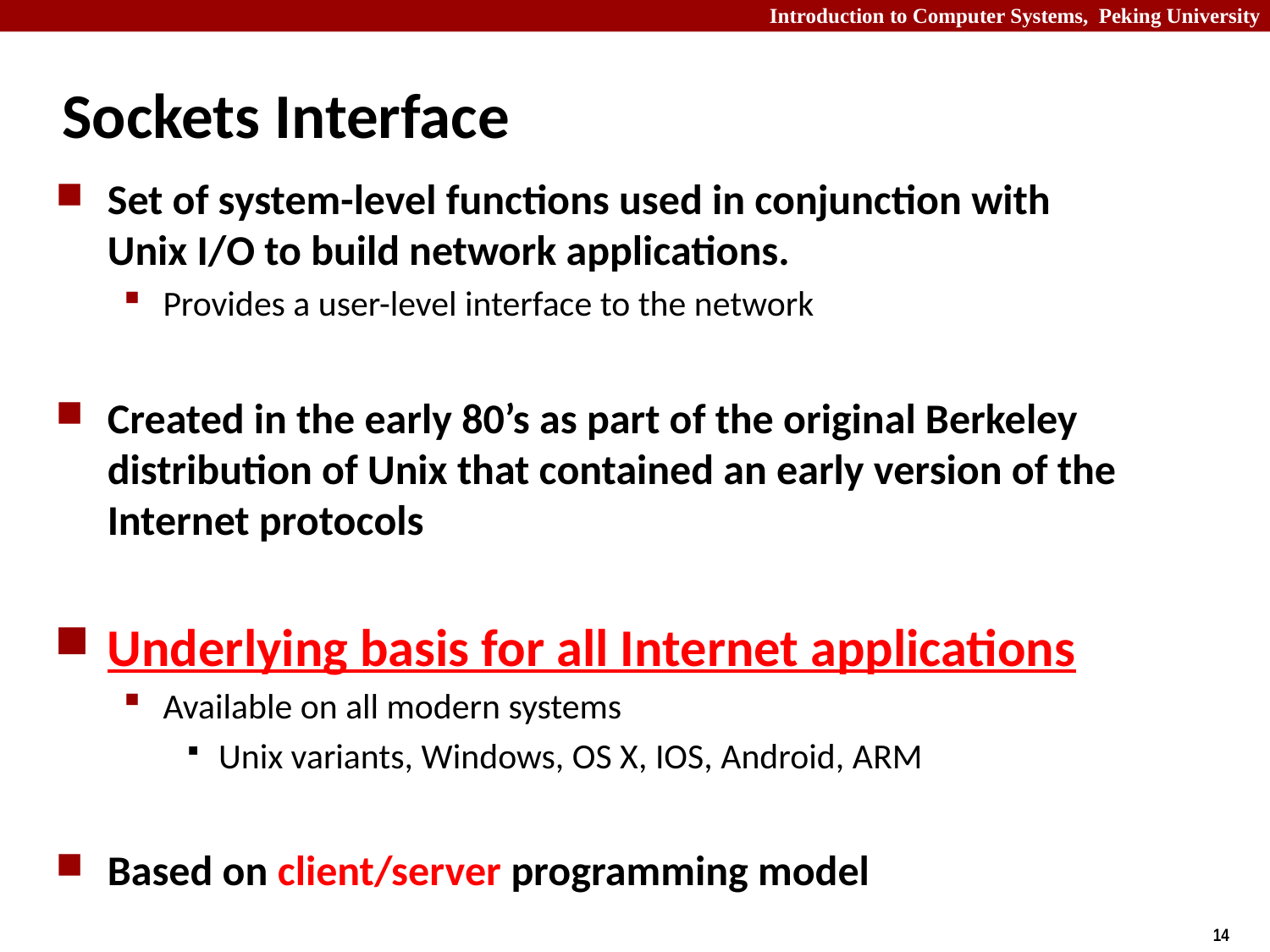

# Sockets Interface
Set of system-level functions used in conjunction with Unix I/O to build network applications.
Provides a user-level interface to the network

Created in the early 80’s as part of the original Berkeley distribution of Unix that contained an early version of the Internet protocols

Underlying basis for all Internet applications
Available on all modern systems
Unix variants, Windows, OS X, IOS, Android, ARM

Based on client/server programming model